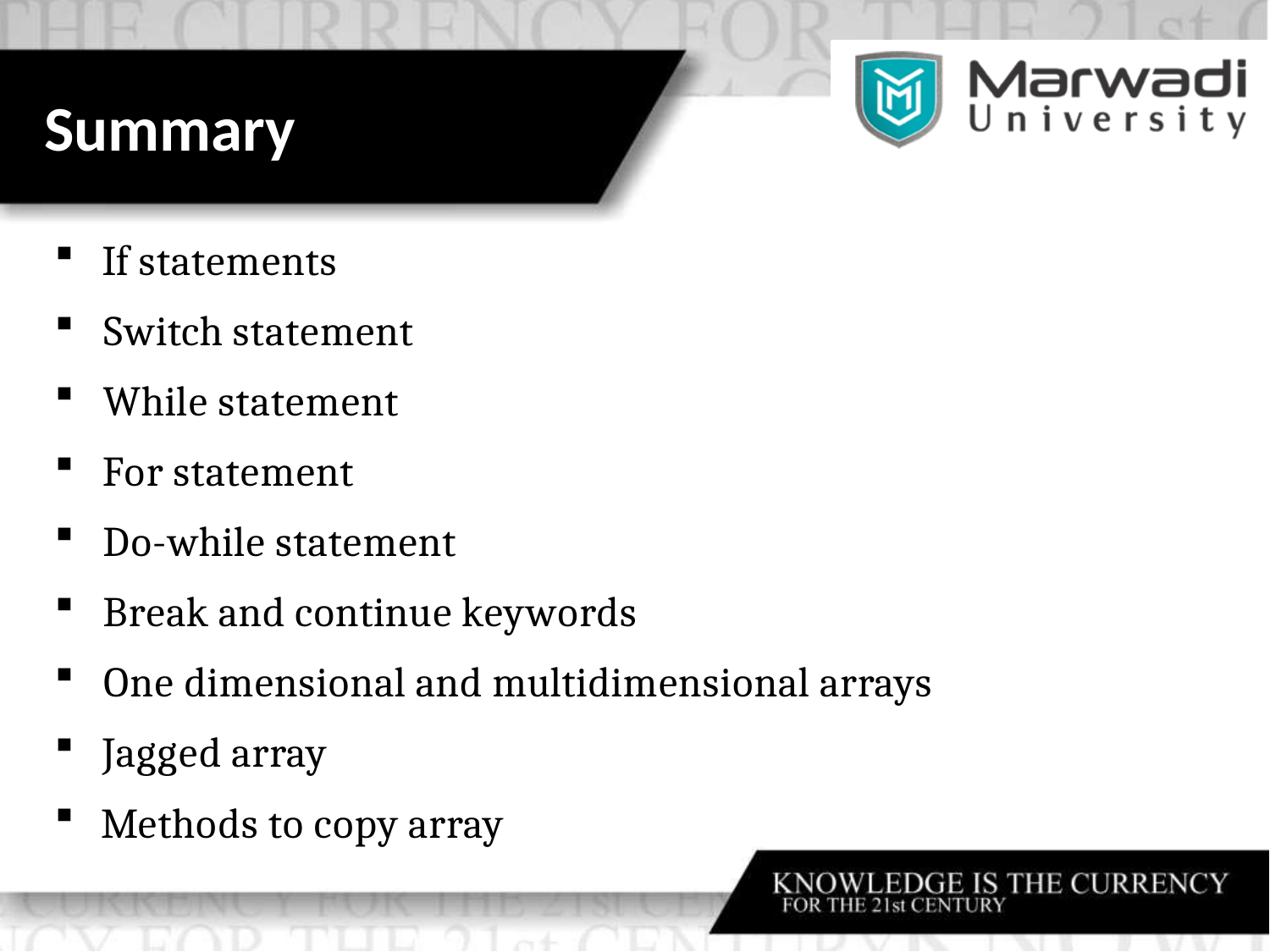

# Summary
If statements
Switch statement
While statement
For statement
Do-while statement
Break and continue keywords
One dimensional and multidimensional arrays
Jagged array
Methods to copy array